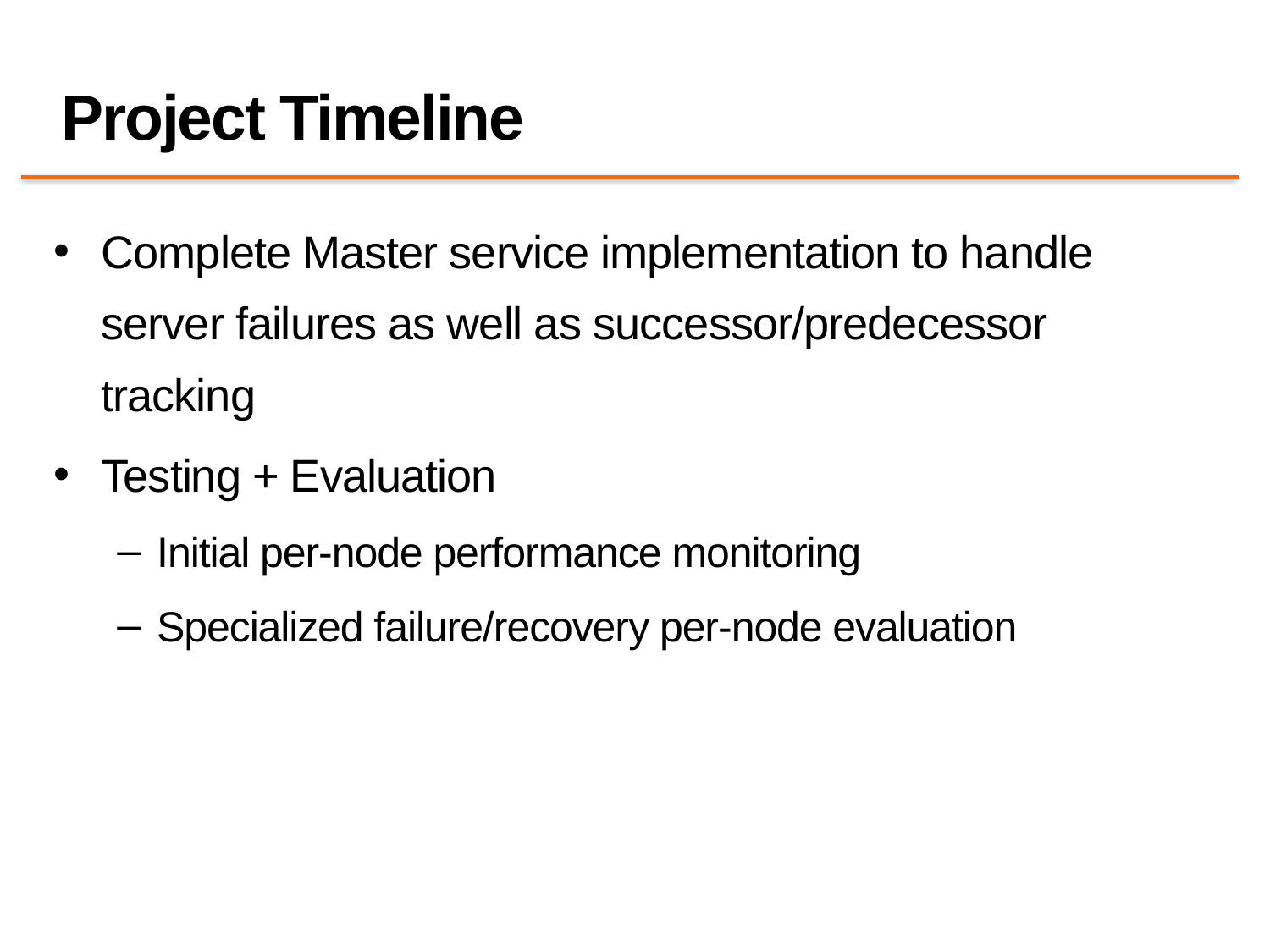

# Project Timeline
Complete Master service implementation to handle server failures as well as successor/predecessor tracking
Testing + Evaluation
Initial per-node performance monitoring
Specialized failure/recovery per-node evaluation